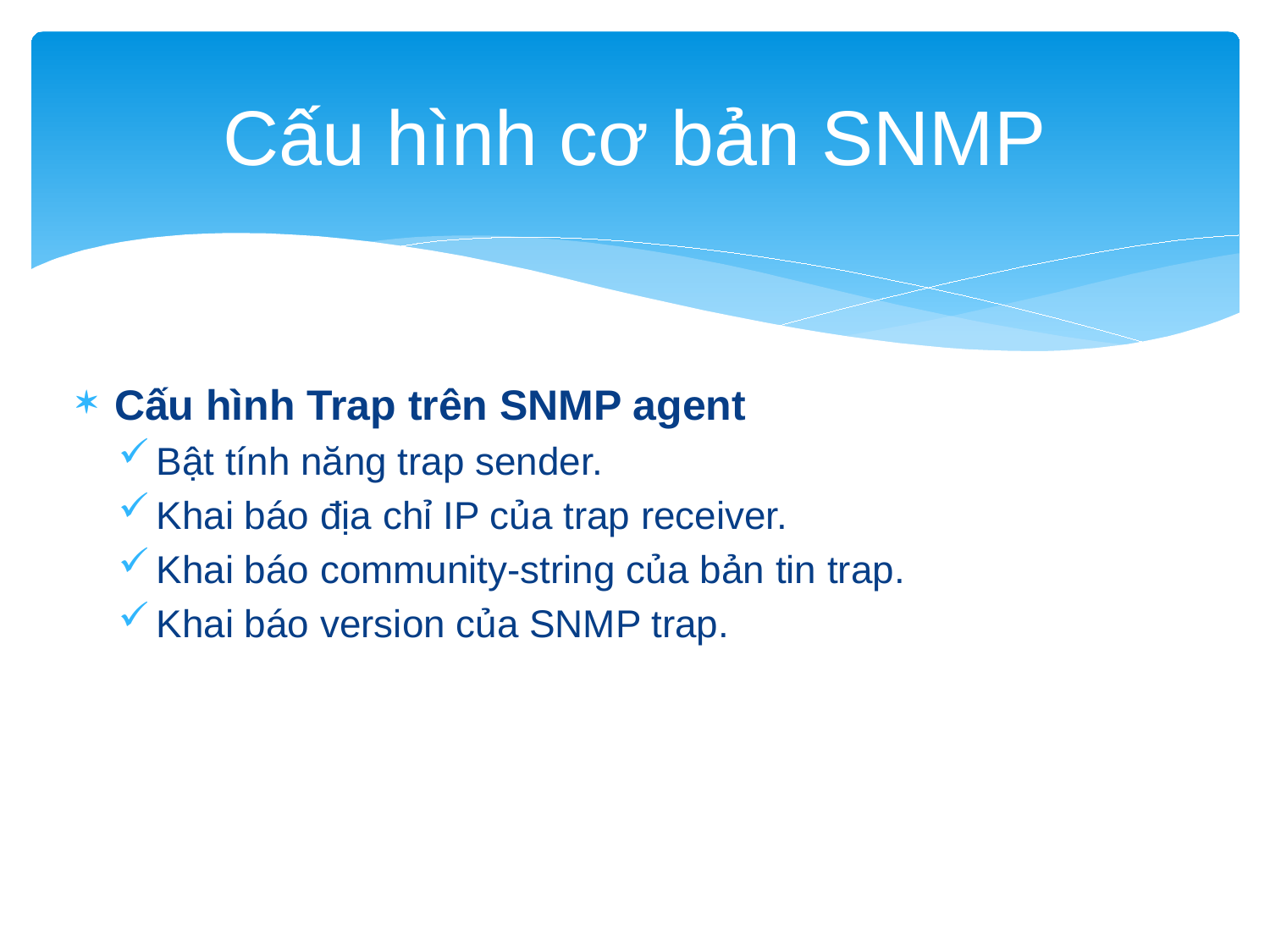

# Cấu hình cơ bản SNMP
Cấu hình Trap trên SNMP agent
Bật tính năng trap sender.
Khai báo địa chỉ IP của trap receiver.
Khai báo community-string của bản tin trap.
Khai báo version của SNMP trap.